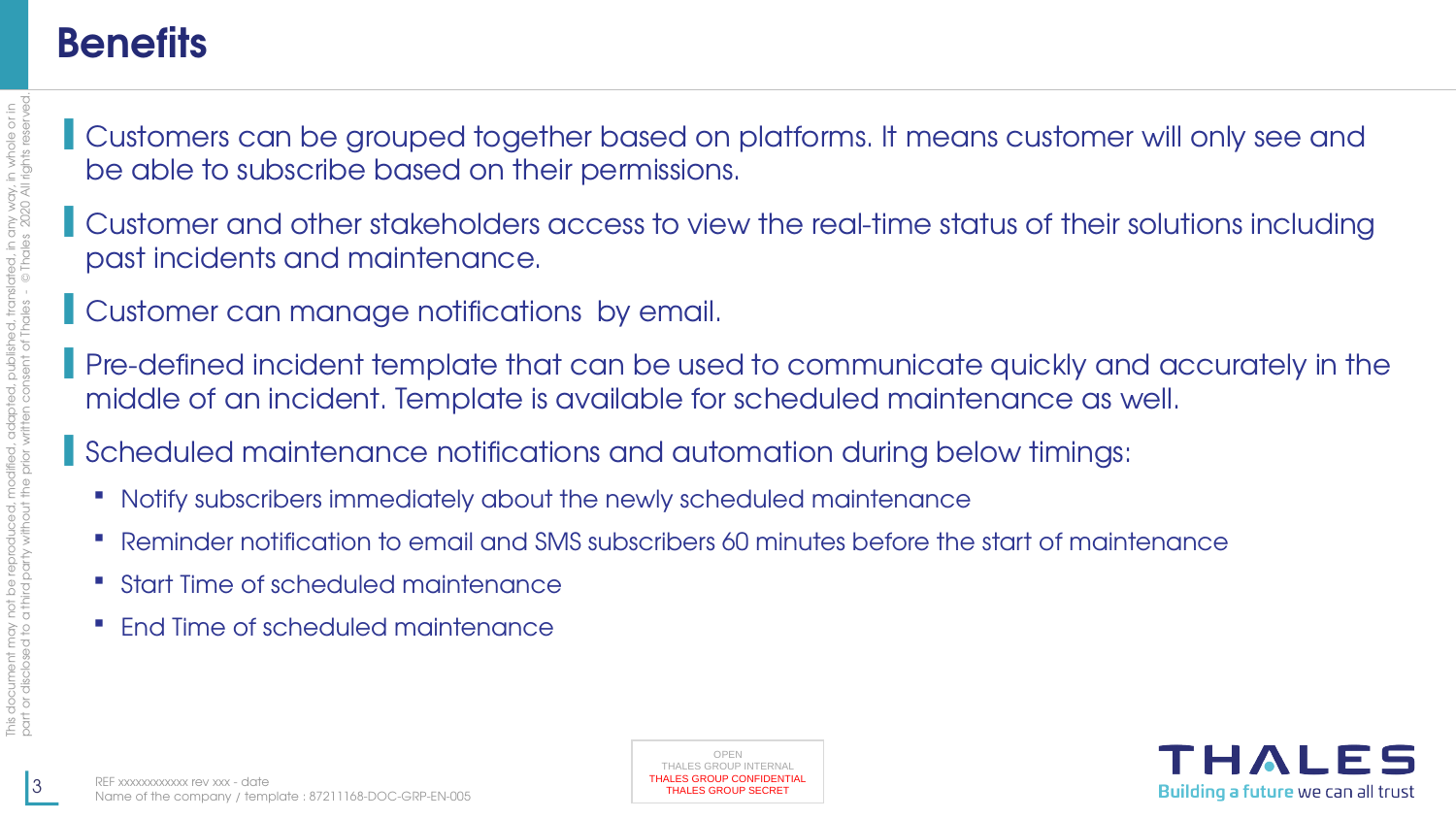

# Benefits
Customers can be grouped together based on platforms. It means customer will only see and be able to subscribe based on their permissions.
Customer and other stakeholders access to view the real-time status of their solutions including past incidents and maintenance.
Customer can manage notifications  by email.
Pre-defined incident template that can be used to communicate quickly and accurately in the middle of an incident. Template is available for scheduled maintenance as well.
Scheduled maintenance notifications and automation during below timings:
Notify subscribers immediately about the newly scheduled maintenance
Reminder notification to email and SMS subscribers 60 minutes before the start of maintenance
Start Time of scheduled maintenance
End Time of scheduled maintenance